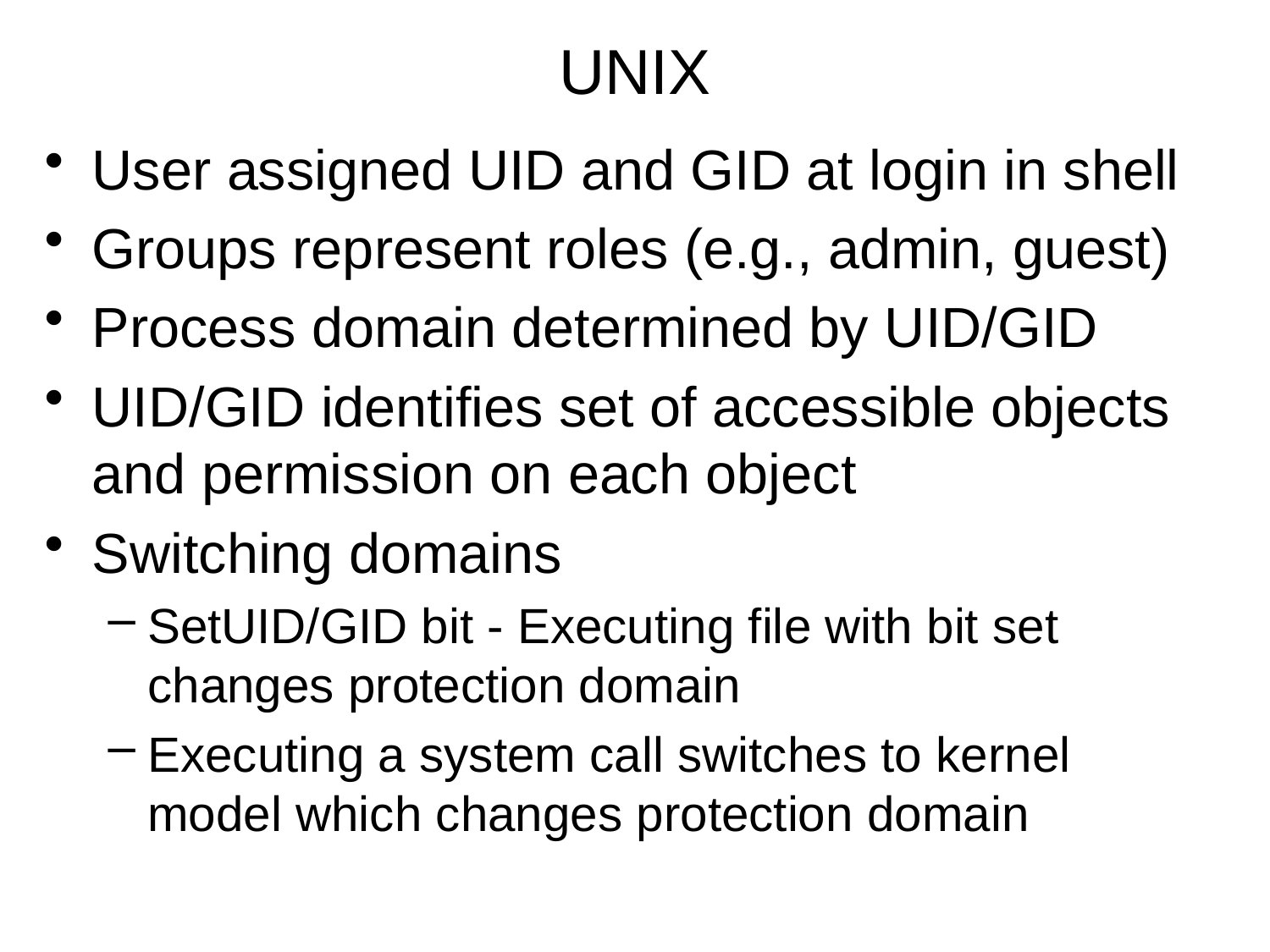

# UNIX
User assigned UID and GID at login in shell
Groups represent roles (e.g., admin, guest)
Process domain determined by UID/GID
UID/GID identifies set of accessible objects and permission on each object
Switching domains
SetUID/GID bit - Executing file with bit set changes protection domain
Executing a system call switches to kernel model which changes protection domain